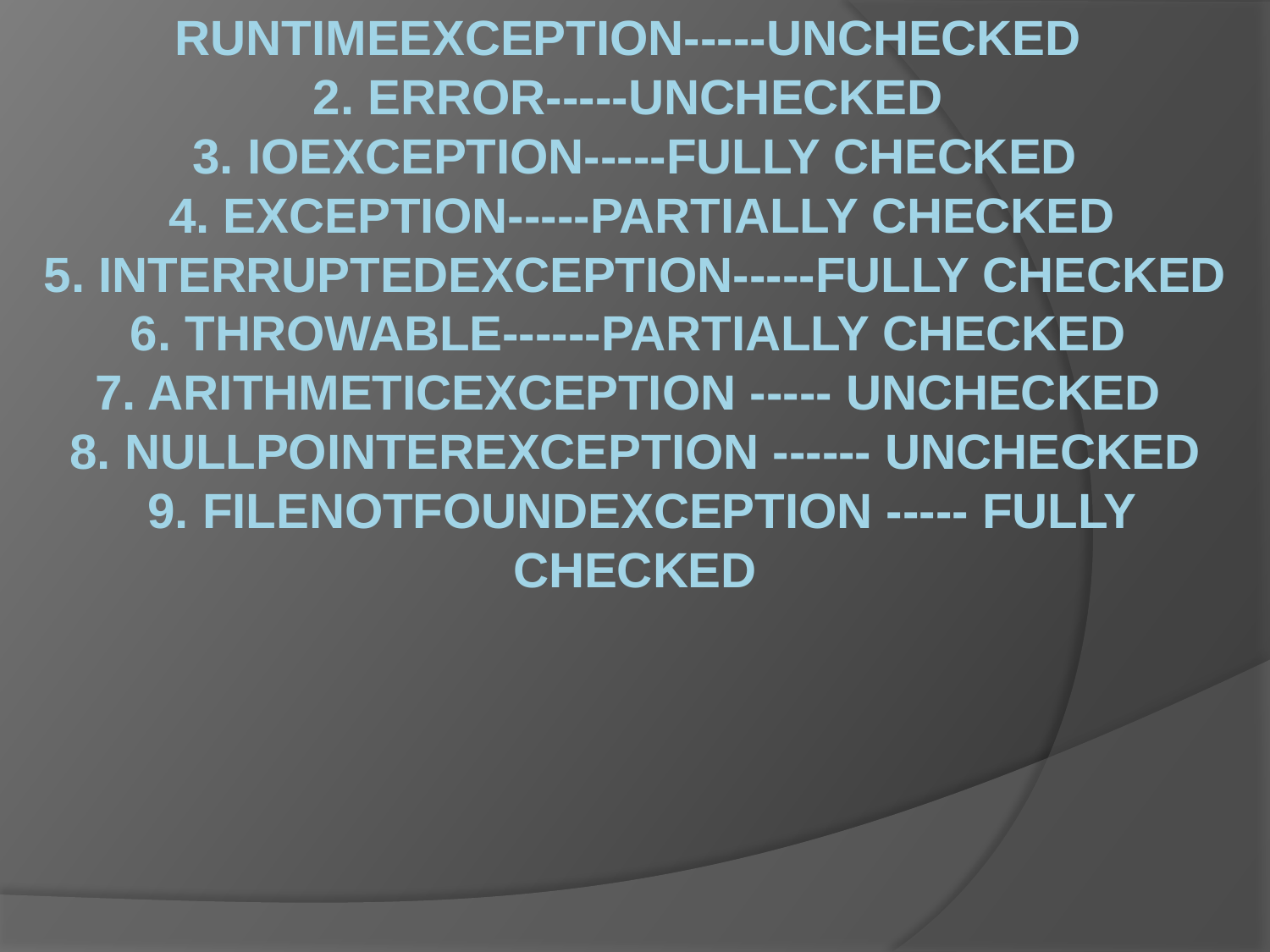

# RuntimeException-----unchecked 2. Error-----unchecked 3. IOException-----fully checked 4. Exception-----partially checked 5. InterruptedException-----fully checked 6. Throwable------partially checked 7. ArithmeticException ----- unchecked 8. NullPointerException ------ unchecked 9. FileNotFoundException ----- fully checked